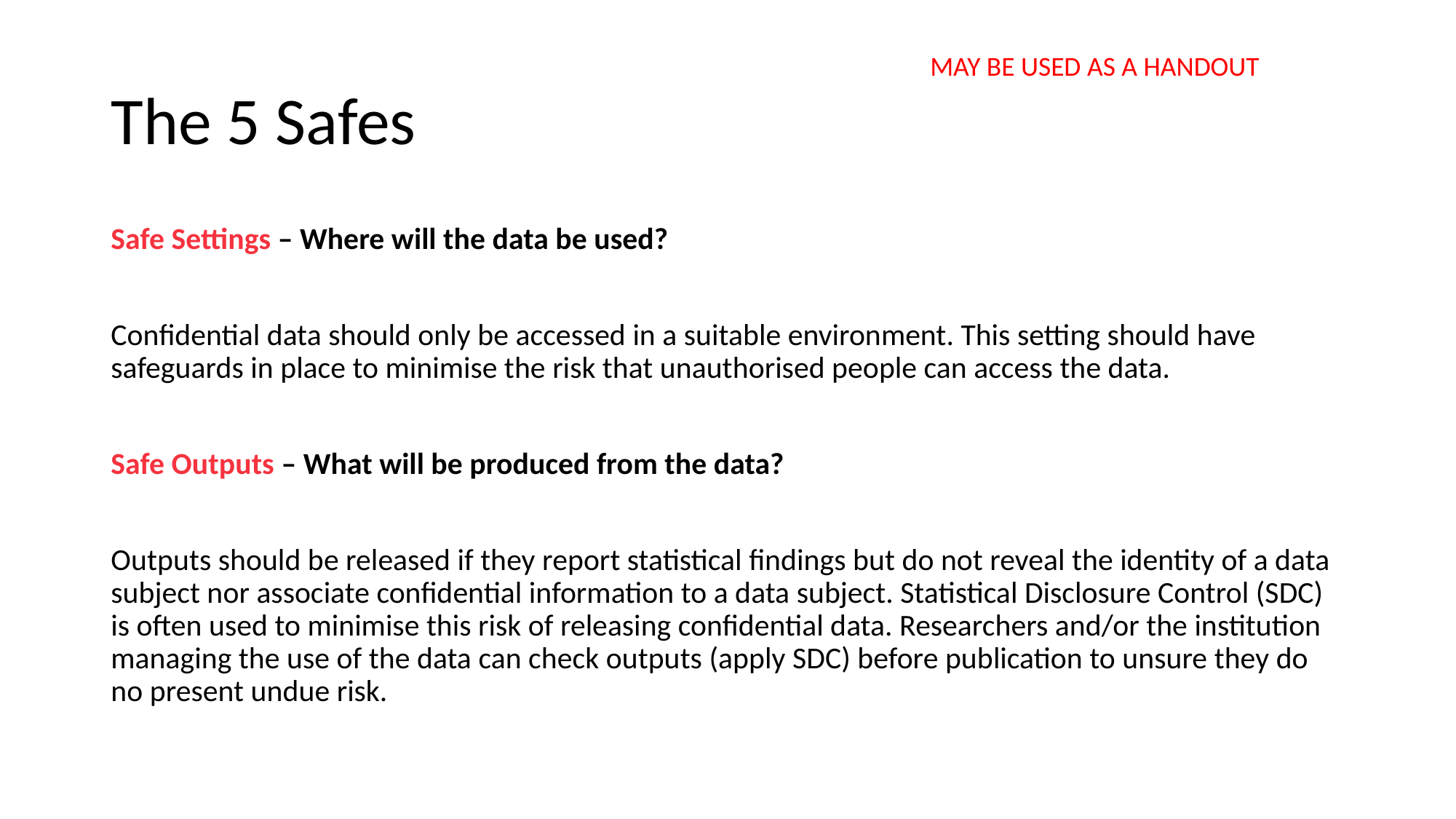

# The 5 Safes
MAY BE USED AS A HANDOUT
Safe Settings – Where will the data be used?

Confidential data should only be accessed in a suitable environment. This setting should have safeguards in place to minimise the risk that unauthorised people can access the data.

Safe Outputs – What will be produced from the data?

Outputs should be released if they report statistical findings but do not reveal the identity of a data subject nor associate confidential information to a data subject. Statistical Disclosure Control (SDC) is often used to minimise this risk of releasing confidential data. Researchers and/or the institution managing the use of the data can check outputs (apply SDC) before publication to unsure they do no present undue risk.